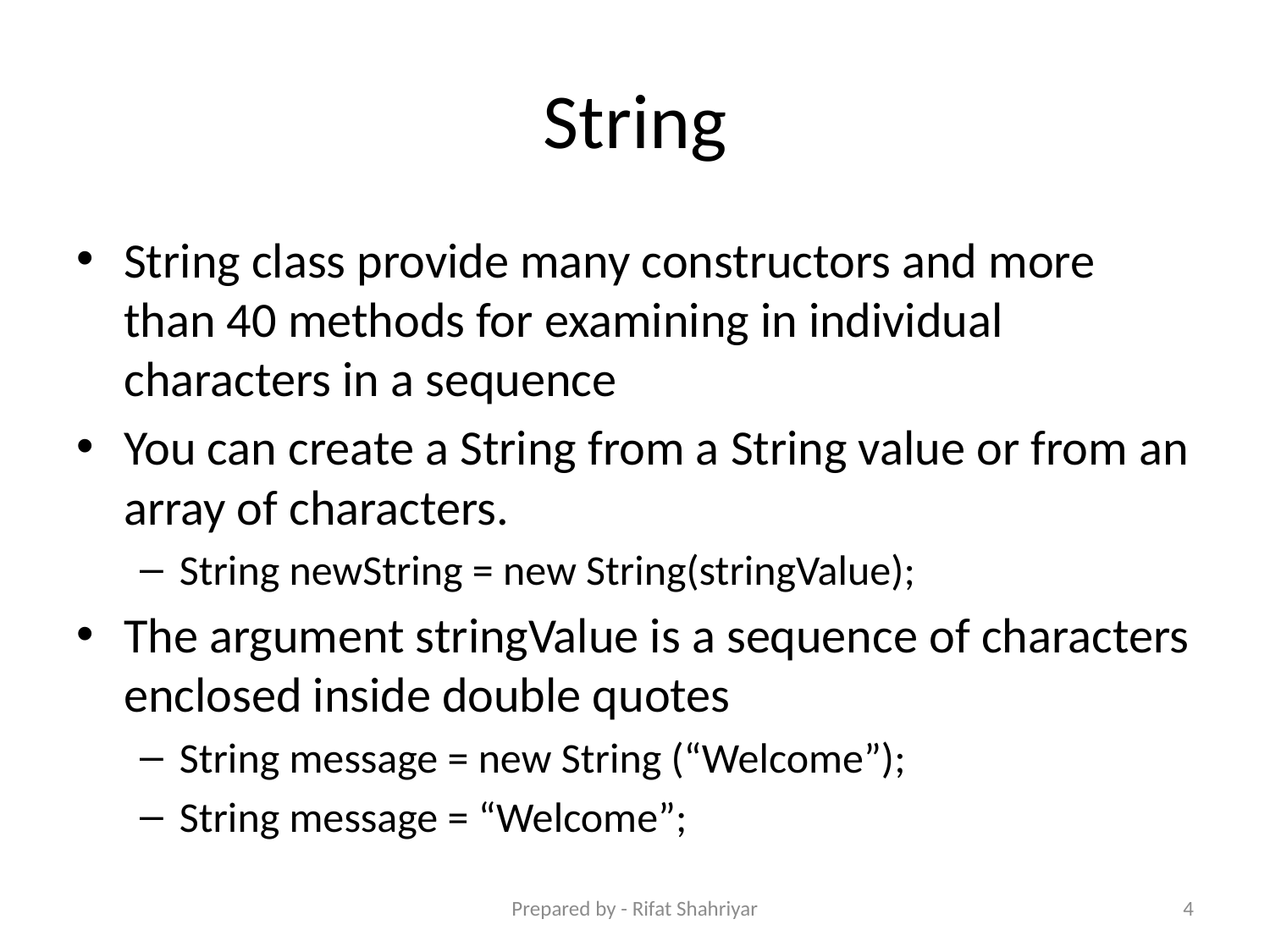

# String
String class provide many constructors and more than 40 methods for examining in individual characters in a sequence
You can create a String from a String value or from an array of characters.
String newString = new String(stringValue);
The argument stringValue is a sequence of characters enclosed inside double quotes
String message = new String (“Welcome”);
String message = “Welcome”;
Prepared by - Rifat Shahriyar
4